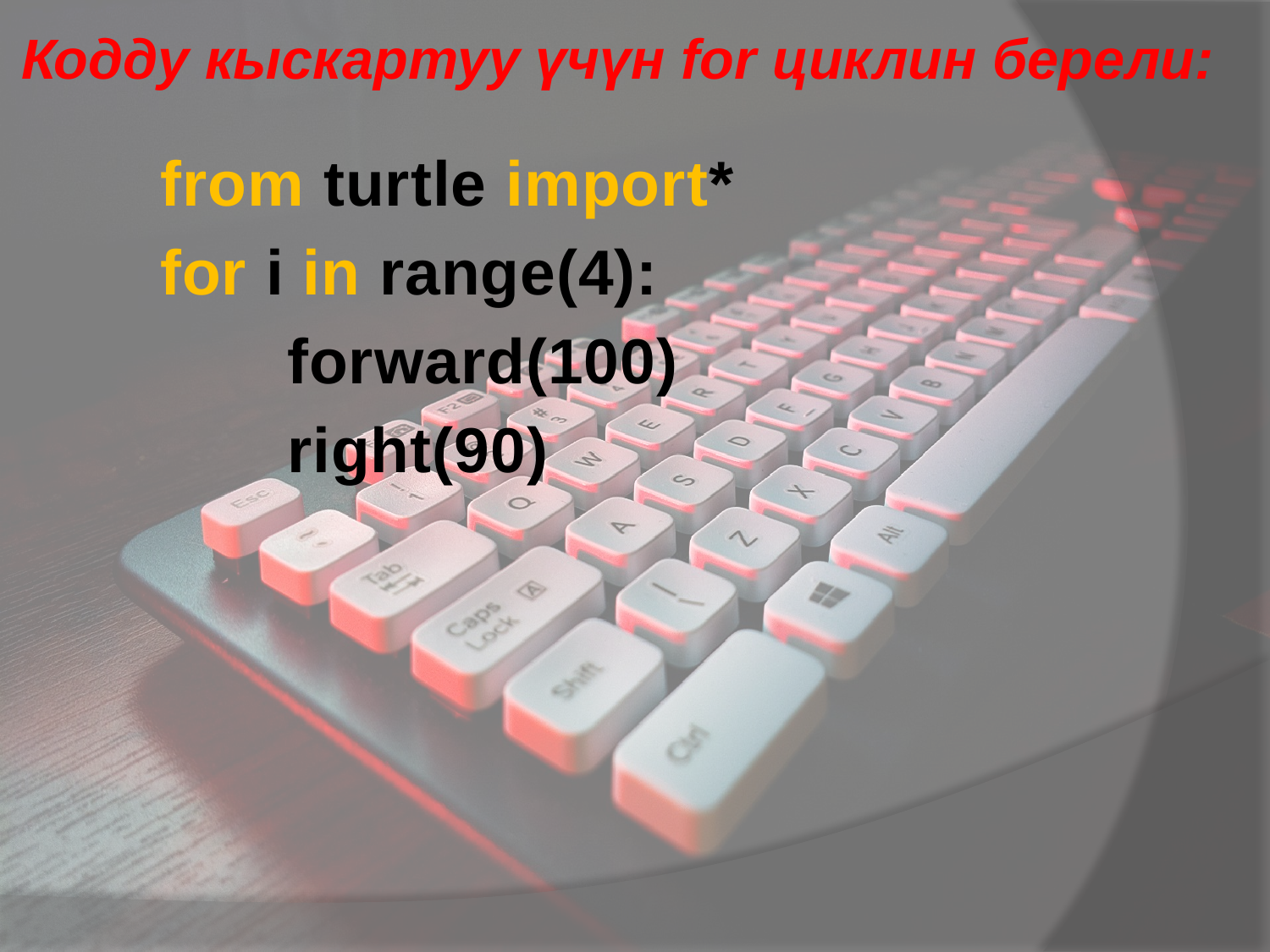

# Кодду кыскартуу үчүн for циклин берели:
from turtle import*
for i in range(4):
	forward(100)
	right(90)